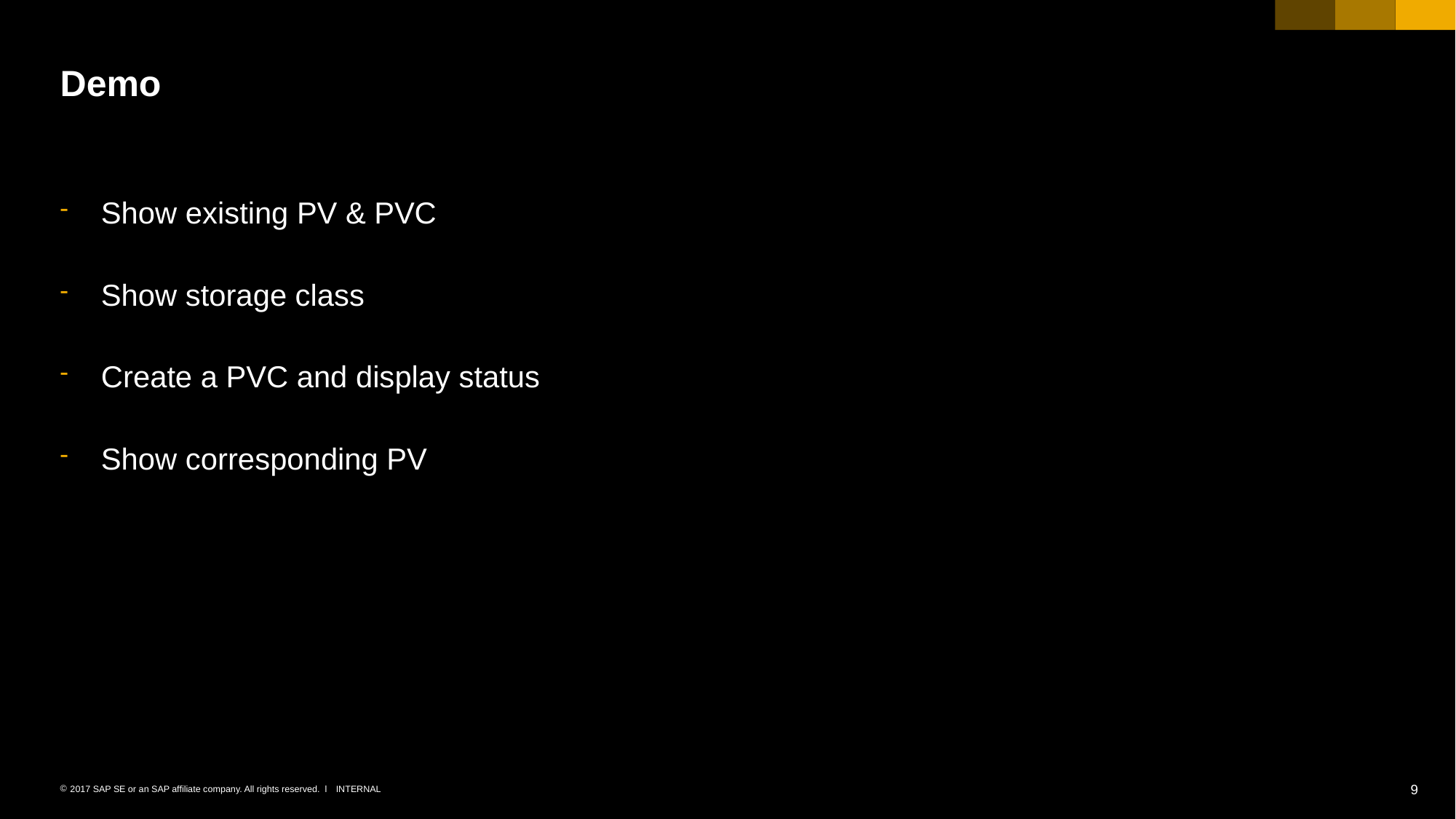

# Demo
Show existing PV & PVC
Show storage class
Create a PVC and display status
Show corresponding PV